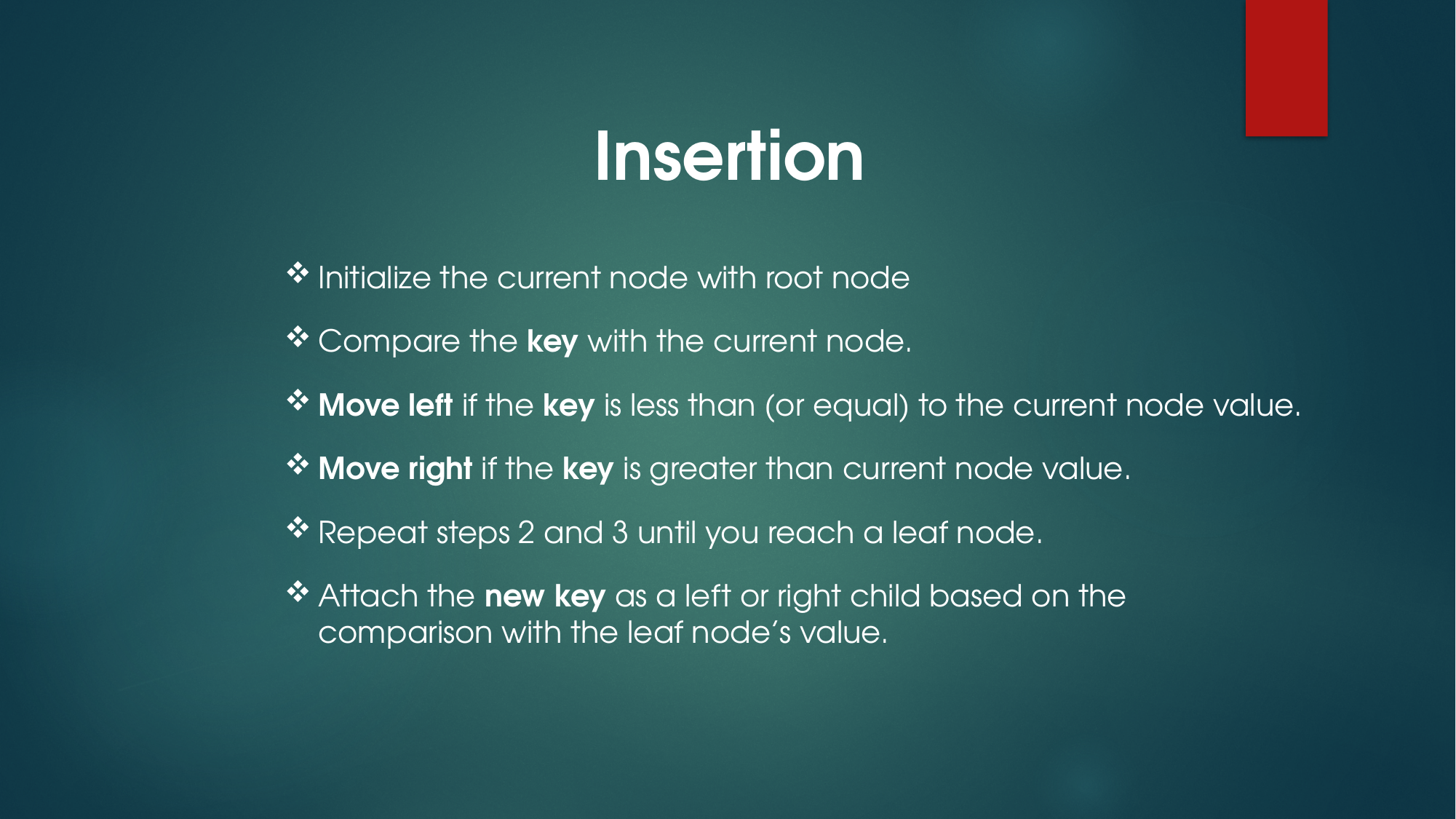

Insertion
Initialize the current node with root node
Compare the key with the current node.
Move left if the key is less than (or equal) to the current node value.
Move right if the key is greater than current node value.
Repeat steps 2 and 3 until you reach a leaf node.
Attach the new key as a left or right child based on the comparison with the leaf node’s value.